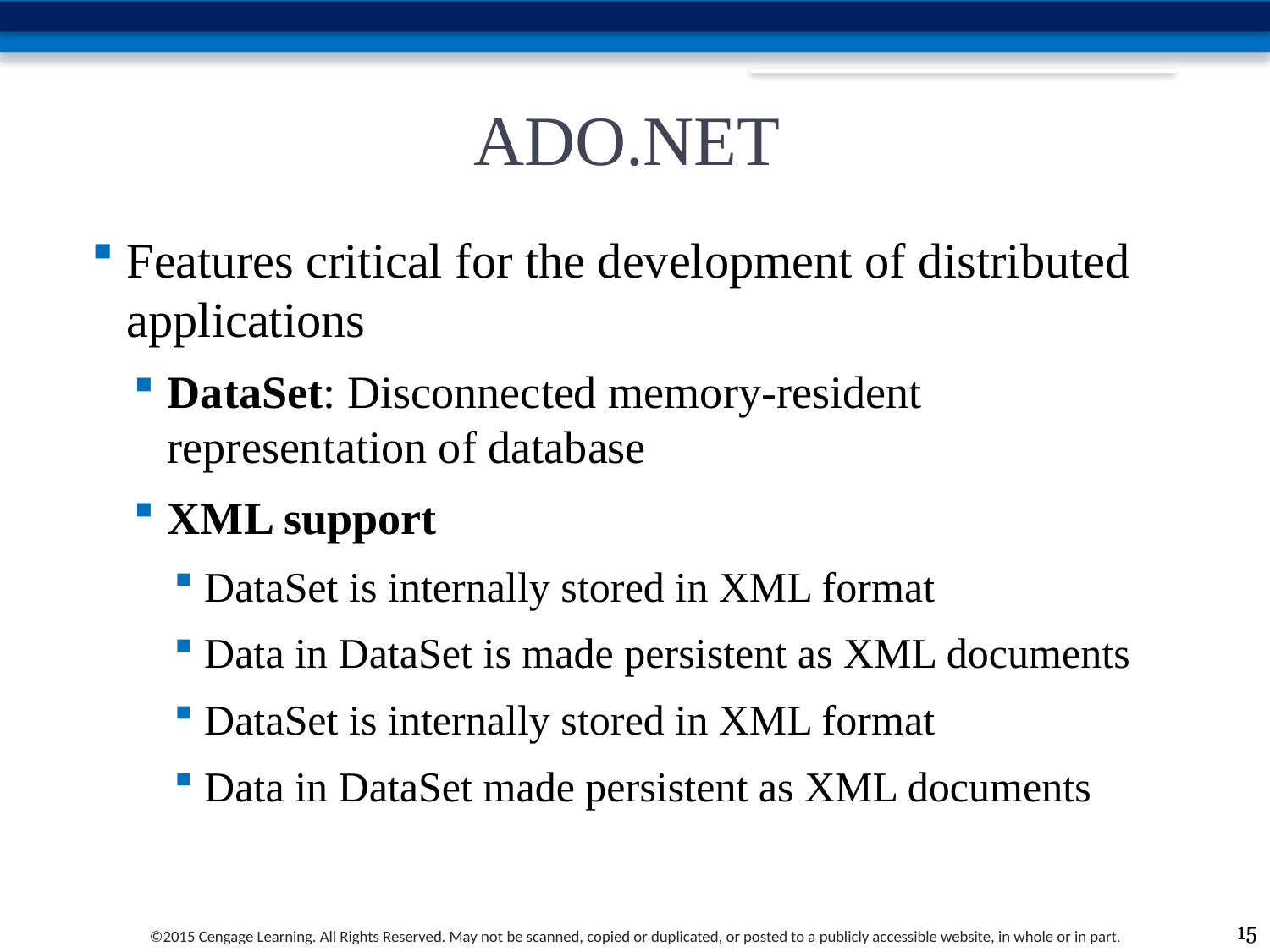

# ADO.NET
Features critical for the development of distributed applications
DataSet: Disconnected memory-resident representation of database
XML support
DataSet is internally stored in XML format
Data in DataSet is made persistent as XML documents
DataSet is internally stored in XML format
Data in DataSet made persistent as XML documents
15